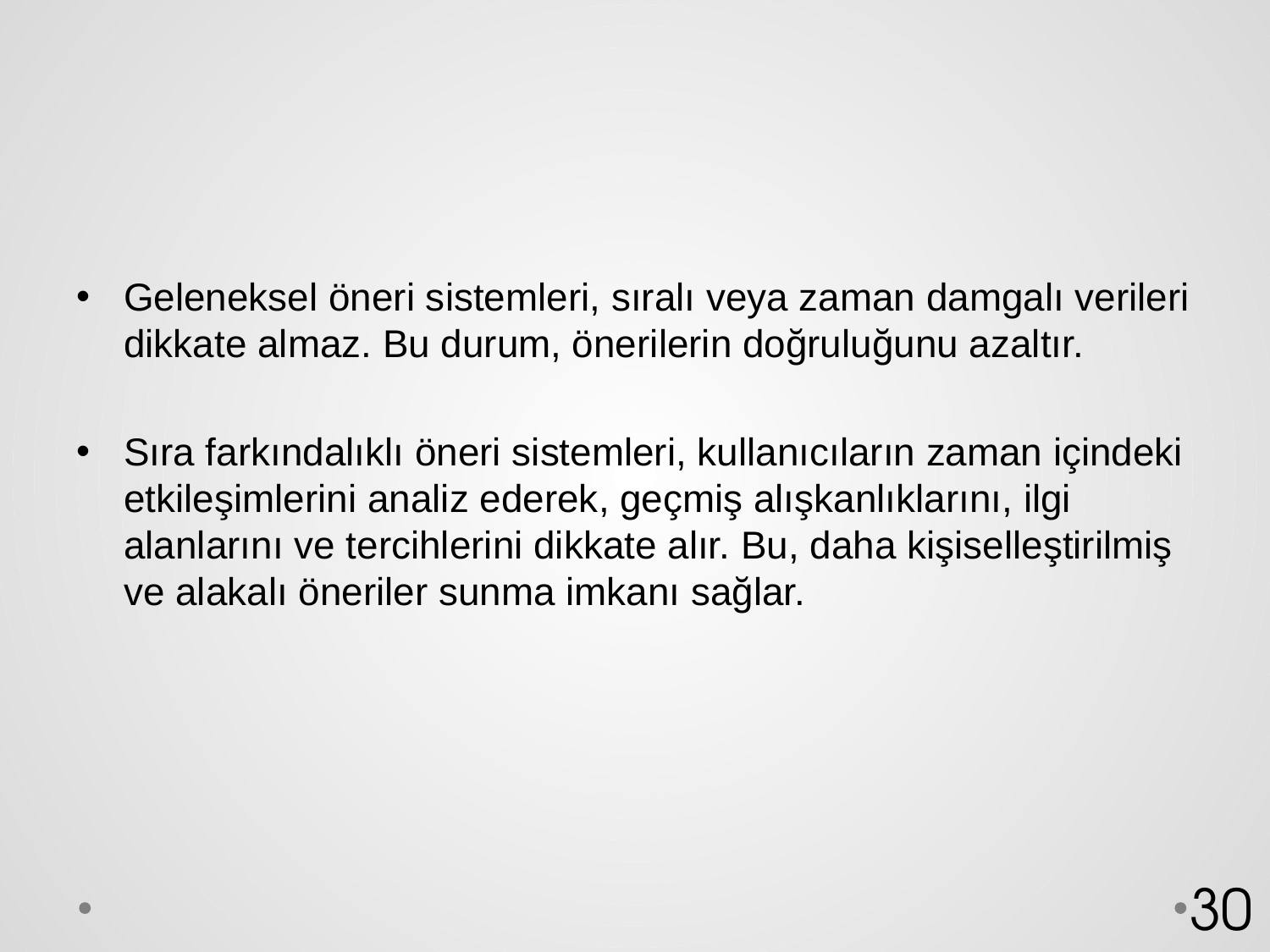

# Giriş: Sıra Farkındalıklı Öneri Sistemleri
Geleneksel öneri sistemleri, sıralı veya zaman damgalı verileri dikkate almaz. Bu durum, önerilerin doğruluğunu azaltır.

Sıra farkındalıklı öneri sistemleri, kullanıcıların zaman içindeki etkileşimlerini analiz ederek, geçmiş alışkanlıklarını, ilgi alanlarını ve tercihlerini dikkate alır. Bu, daha kişiselleştirilmiş ve alakalı öneriler sunma imkanı sağlar.

30